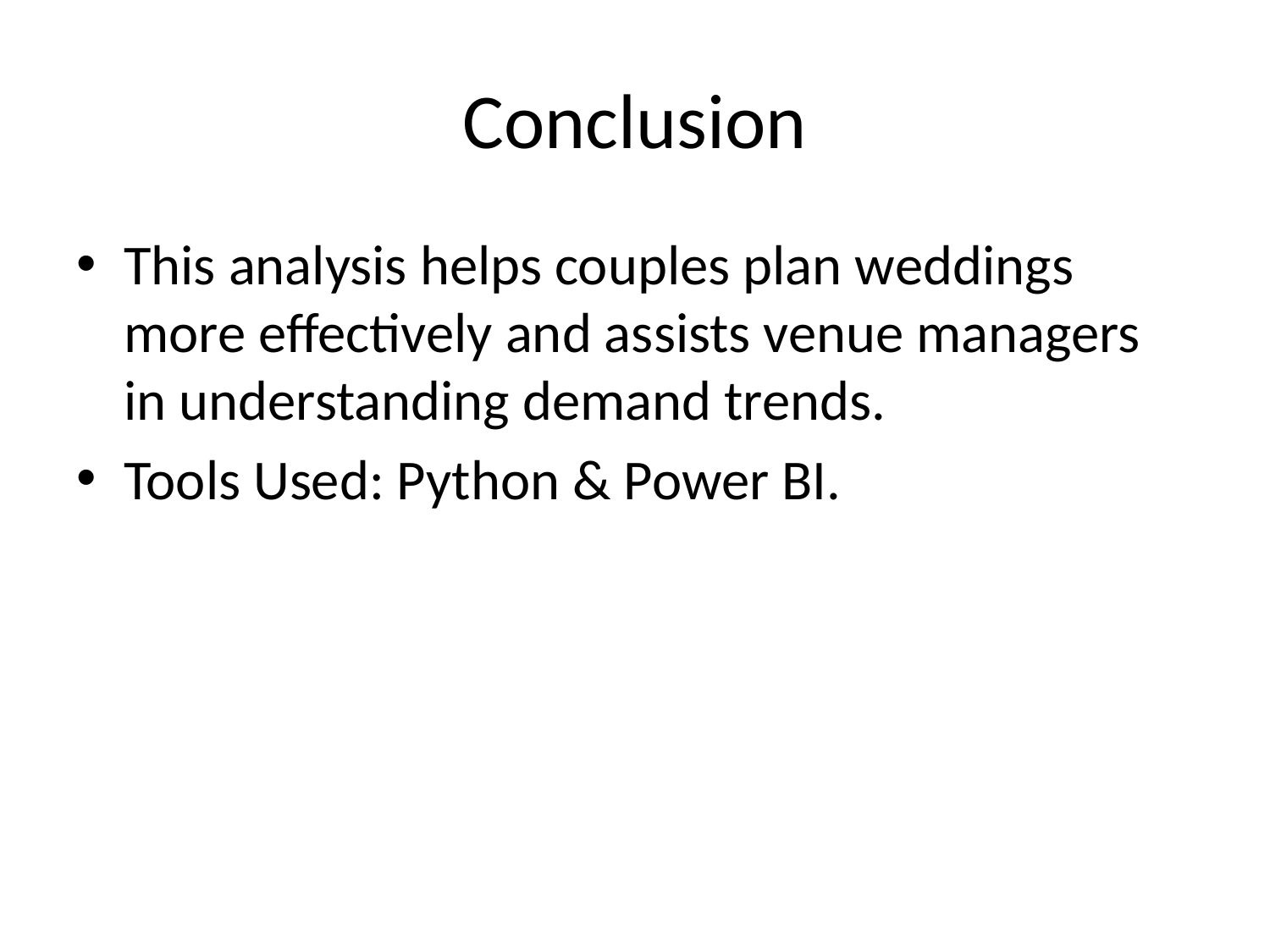

# Conclusion
This analysis helps couples plan weddings more effectively and assists venue managers in understanding demand trends.
Tools Used: Python & Power BI.